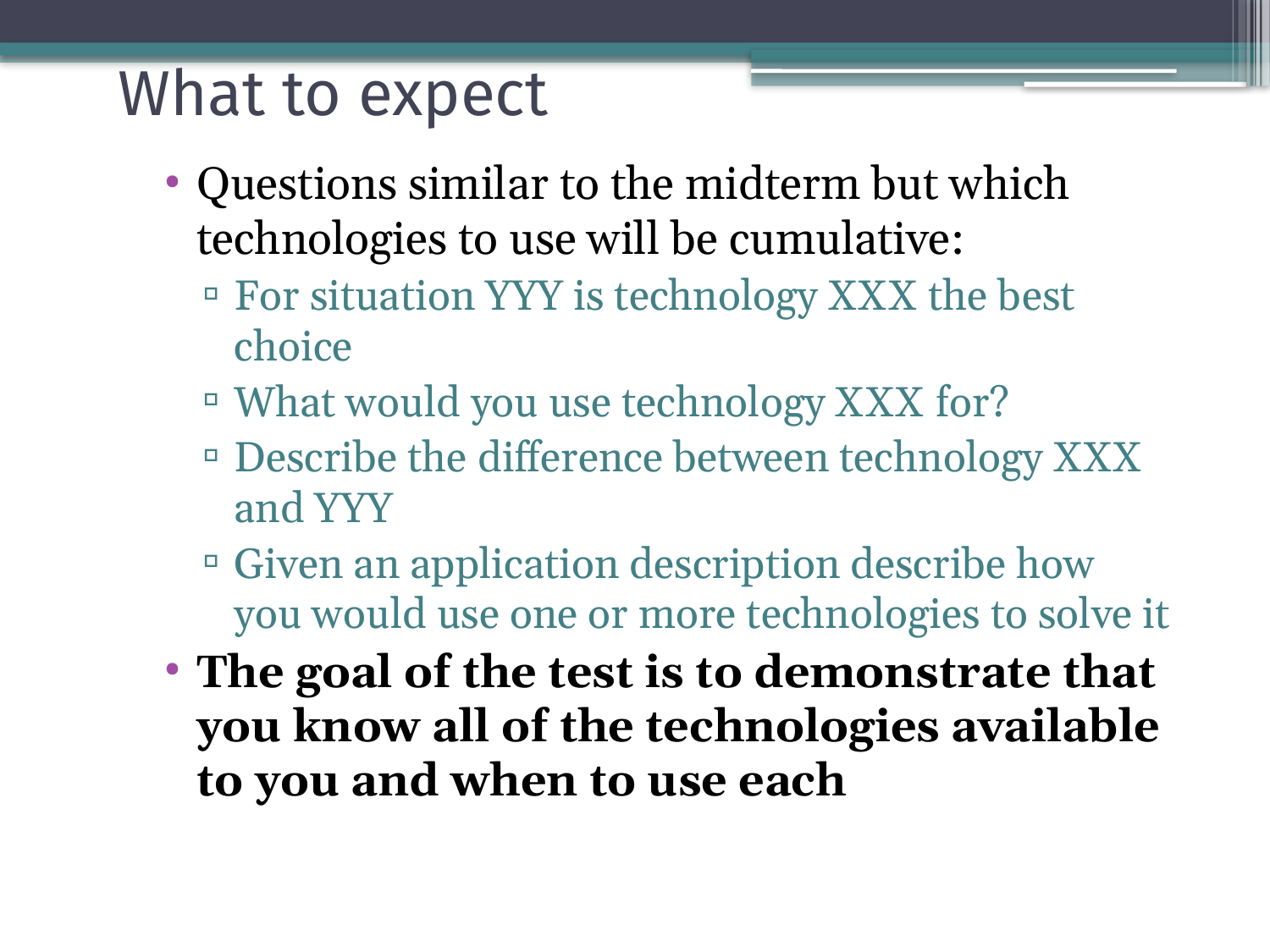

# What to expect
Questions similar to the midterm but which technologies to use will be cumulative:
For situation YYY is technology XXX the best choice
What would you use technology XXX for?
Describe the difference between technology XXX and YYY
Given an application description describe how you would use one or more technologies to solve it
The goal of the test is to demonstrate that you know all of the technologies available to you and when to use each